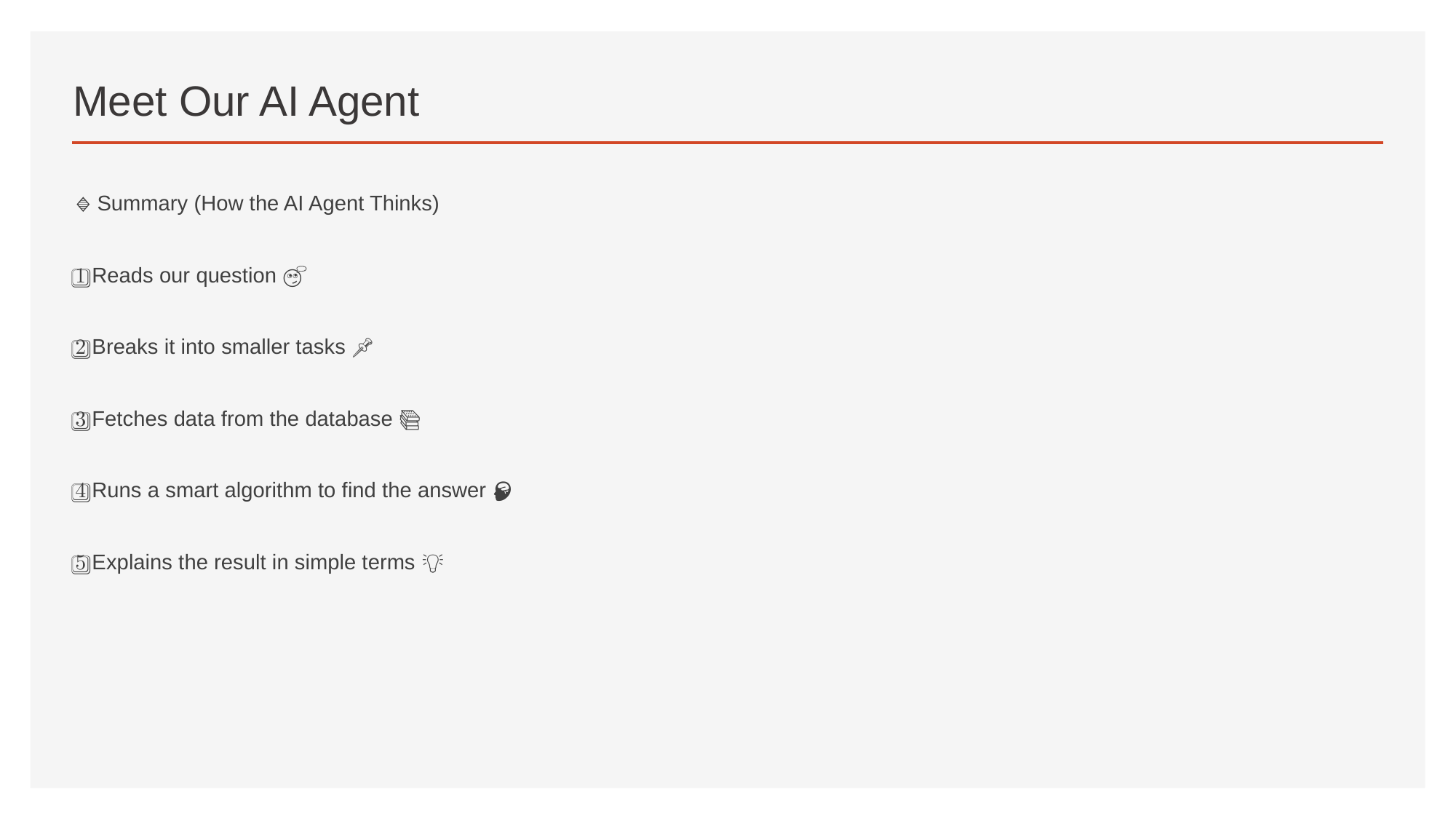

# Meet Our AI Agent
🔹 Summary (How the AI Agent Thinks)
1️⃣ Reads our question 🤔
2️⃣ Breaks it into smaller tasks 📌
3️⃣ Fetches data from the database 📚
4️⃣ Runs a smart algorithm to find the answer 🧠
5️⃣ Explains the result in simple terms 💡